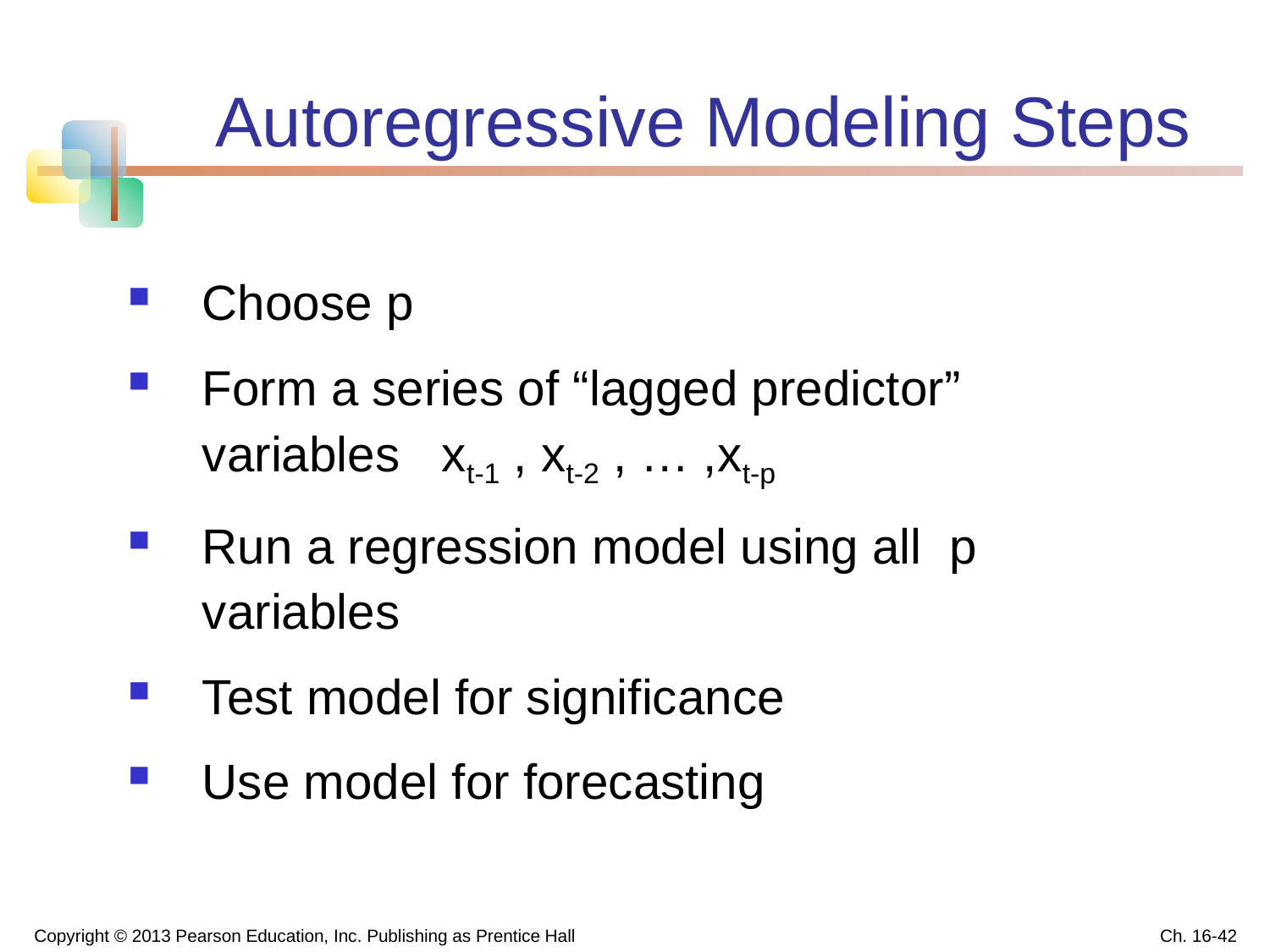

# Autoregressive Modeling Steps
Choose p
Form a series of “lagged predictor” variables   xt-1 , xt-2 , … ,xt-p
Run a regression model using all  p  variables
Test model for significance
Use model for forecasting

Copyright © 2013 Pearson Education, Inc. Publishing as Prentice Hall
Ch. 16-42